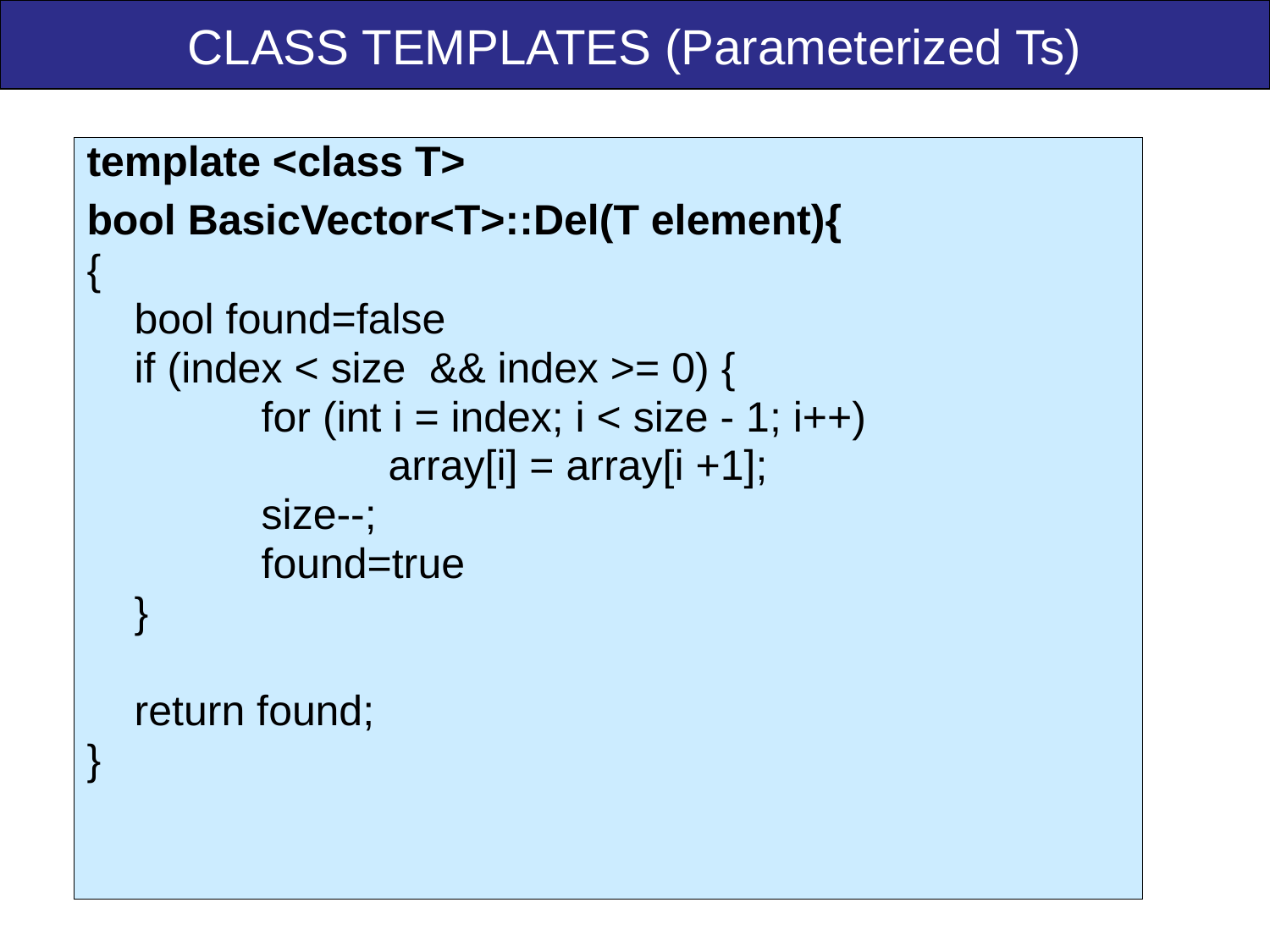

Slid No. 6
# CLASS TEMPLATES (Parameterized Ts)
template <class T>
bool BasicVector<T>::Del(T element){
{
    bool found=false
	if (index < size  && index >= 0) {
		for (int i = index; i < size - 1; i++)
			array[i] = array[i +1];
		size--;
		found=true
	}

	return found;
}